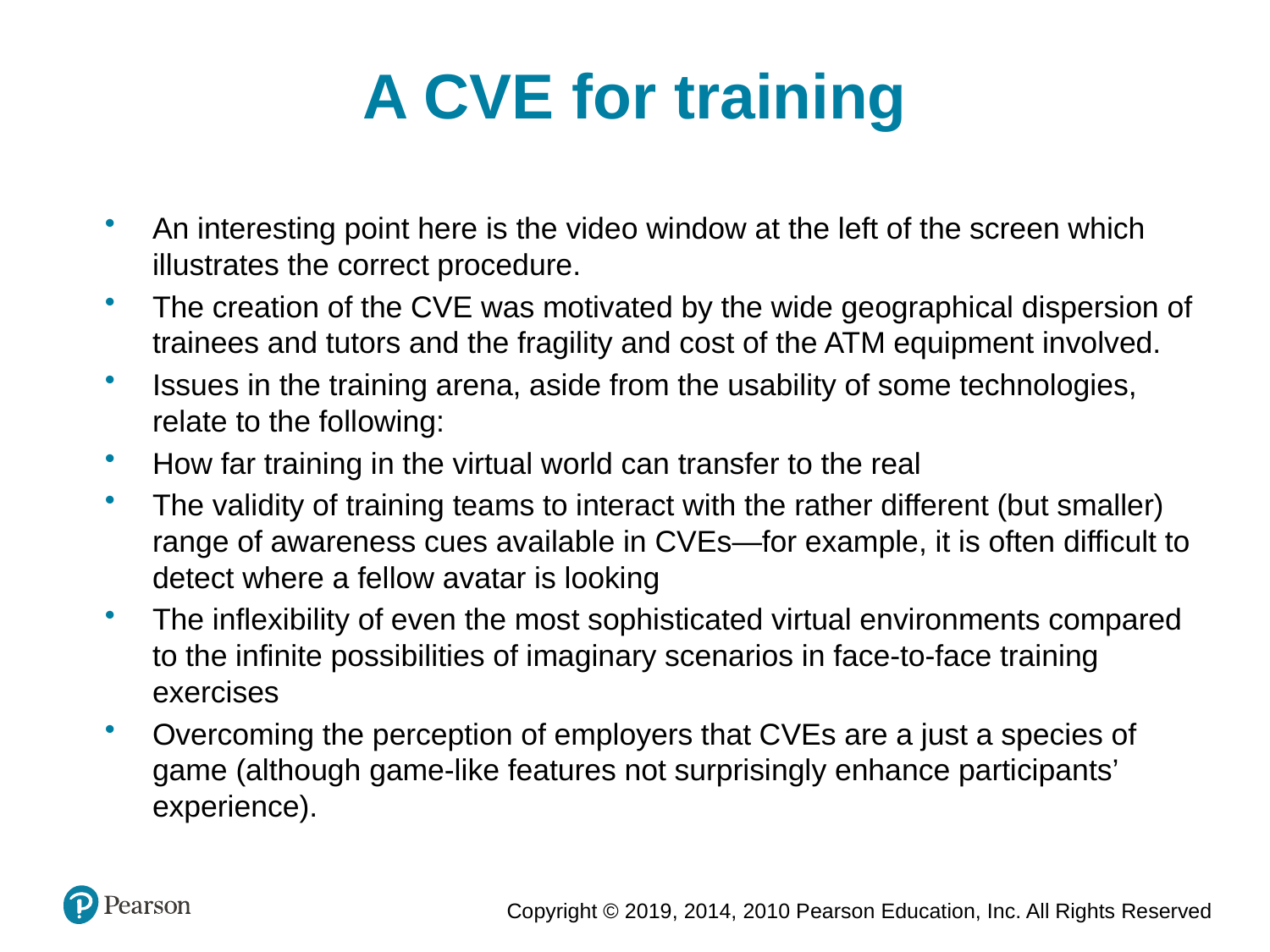

A CVE for training
An interesting point here is the video window at the left of the screen which illustrates the correct procedure.
The creation of the CVE was motivated by the wide geographical dispersion of trainees and tutors and the fragility and cost of the ATM equipment involved.
Issues in the training arena, aside from the usability of some technologies, relate to the following:
How far training in the virtual world can transfer to the real
The validity of training teams to interact with the rather different (but smaller) range of awareness cues available in CVEs—for example, it is often difficult to detect where a fellow avatar is looking
The inflexibility of even the most sophisticated virtual environments compared to the infinite possibilities of imaginary scenarios in face-to-face training exercises
Overcoming the perception of employers that CVEs are a just a species of game (although game-like features not surprisingly enhance participants’ experience).